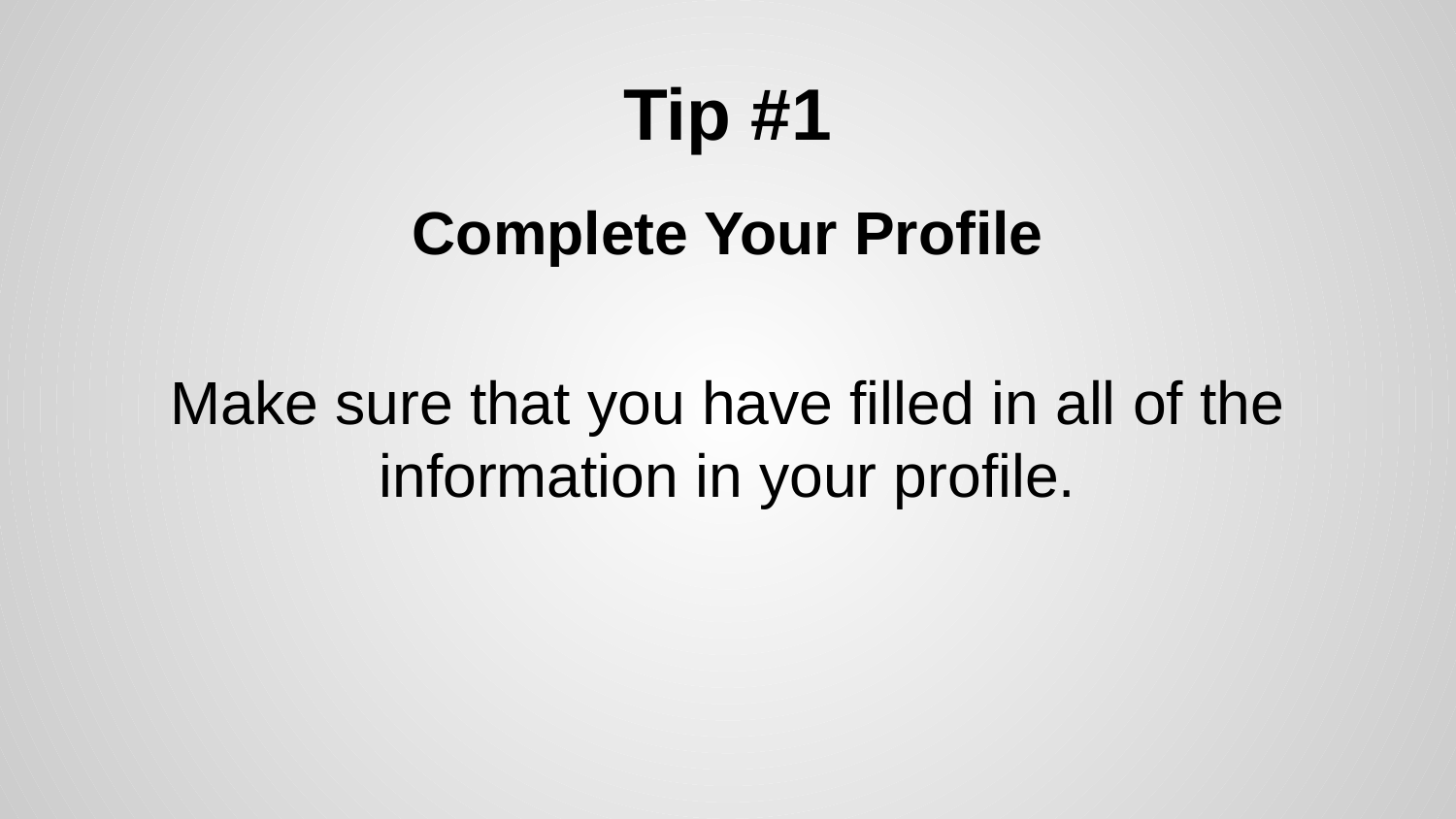

# Tip #1
Complete Your Profile

Make sure that you have filled in all of the information in your profile.